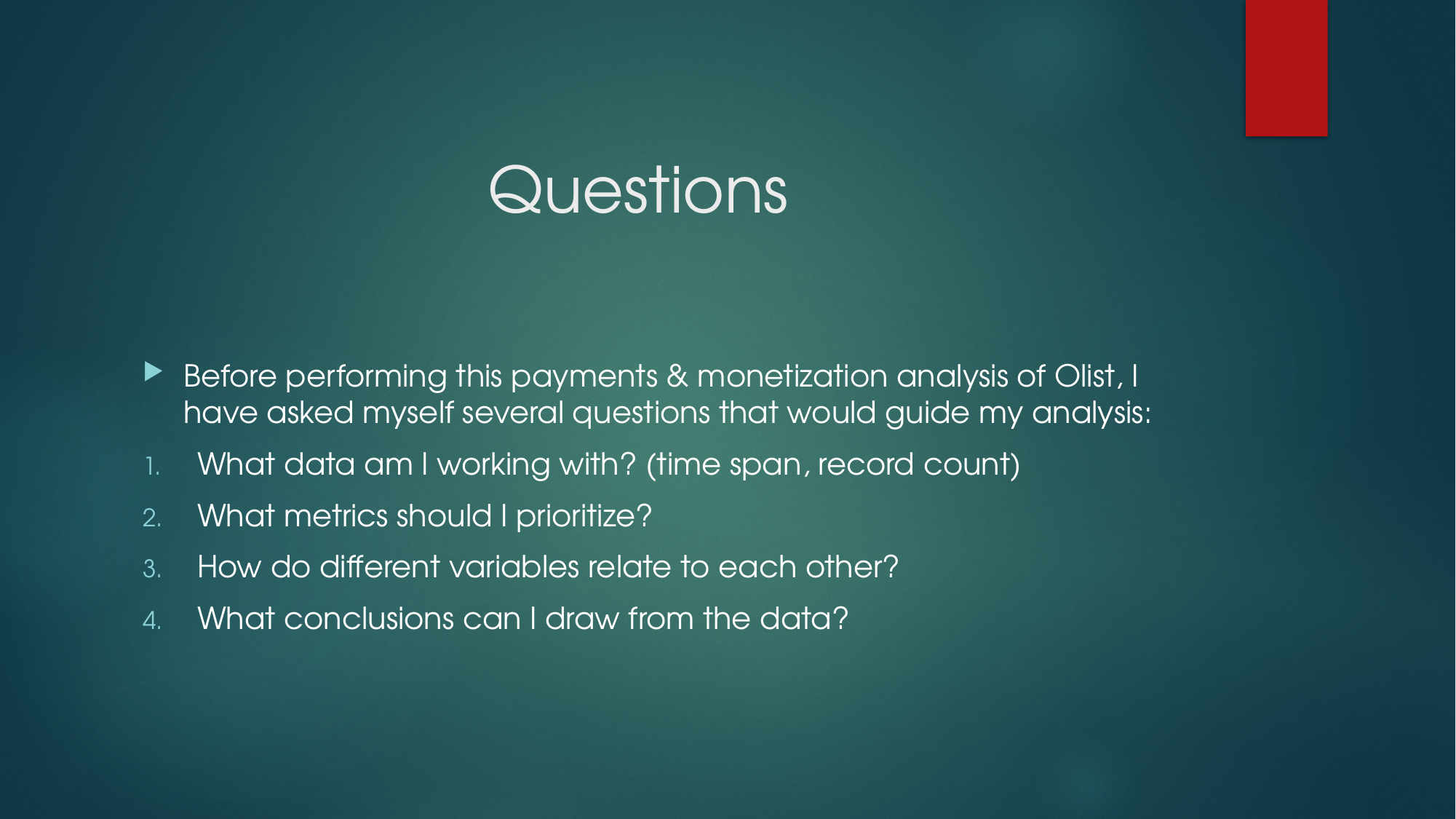

# Questions
Before performing this payments & monetization analysis of Olist, I have asked myself several questions that would guide my analysis:
What data am I working with? (time span, record count)
What metrics should I prioritize?
How do different variables relate to each other?
What conclusions can I draw from the data?